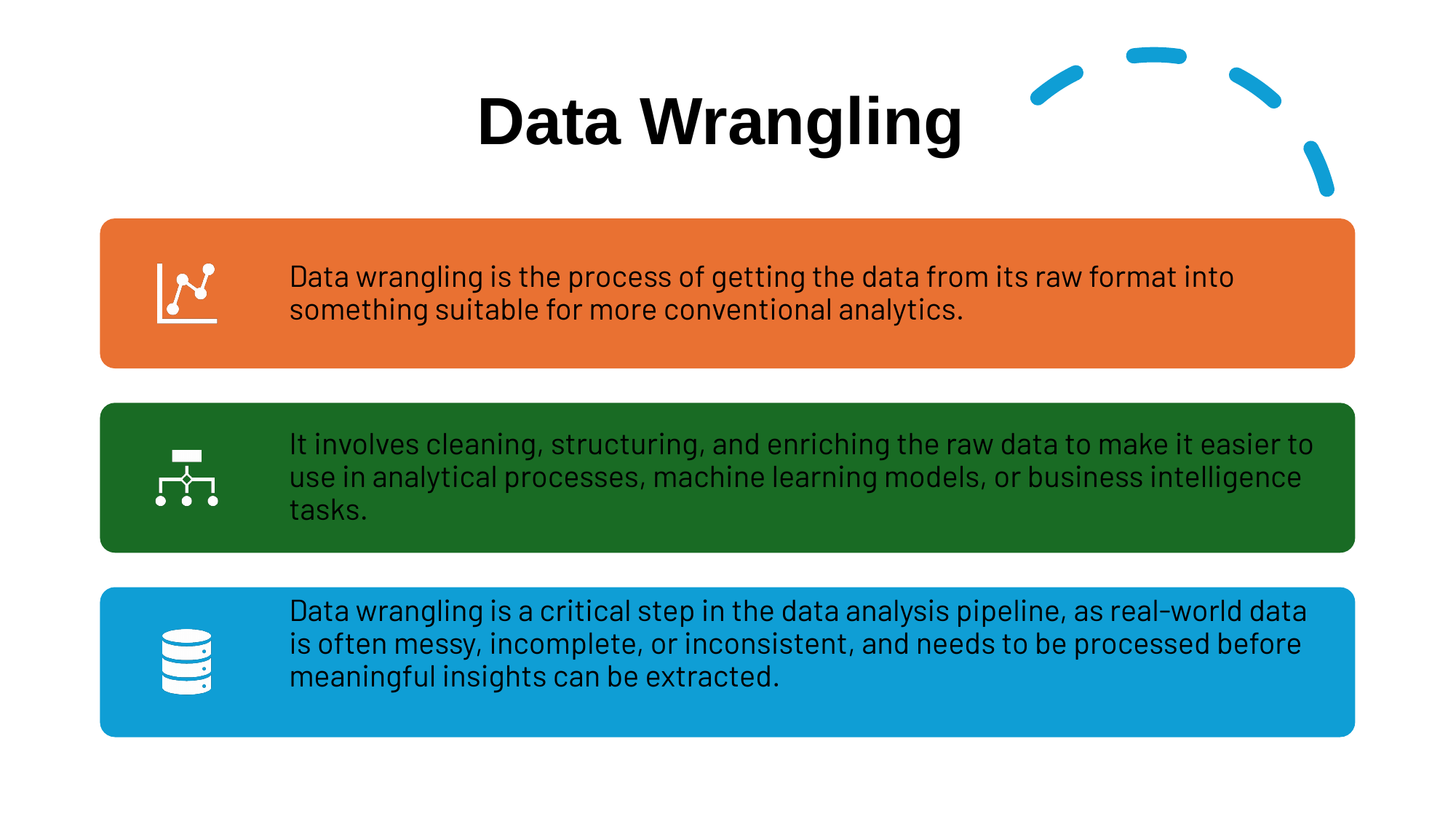

# Data Wrangling

Data wrangling is the process of getting the data from its raw format into something suitable for more conventional analytics.
It involves cleaning, structuring, and enriching the raw data to make it easier to use in analytical processes, machine learning models, or business intelligence tasks.
Data wrangling is a critical step in the data analysis pipeline, as real-world data is often messy, incomplete, or inconsistent, and needs to be processed before meaningful insights can be extracted.